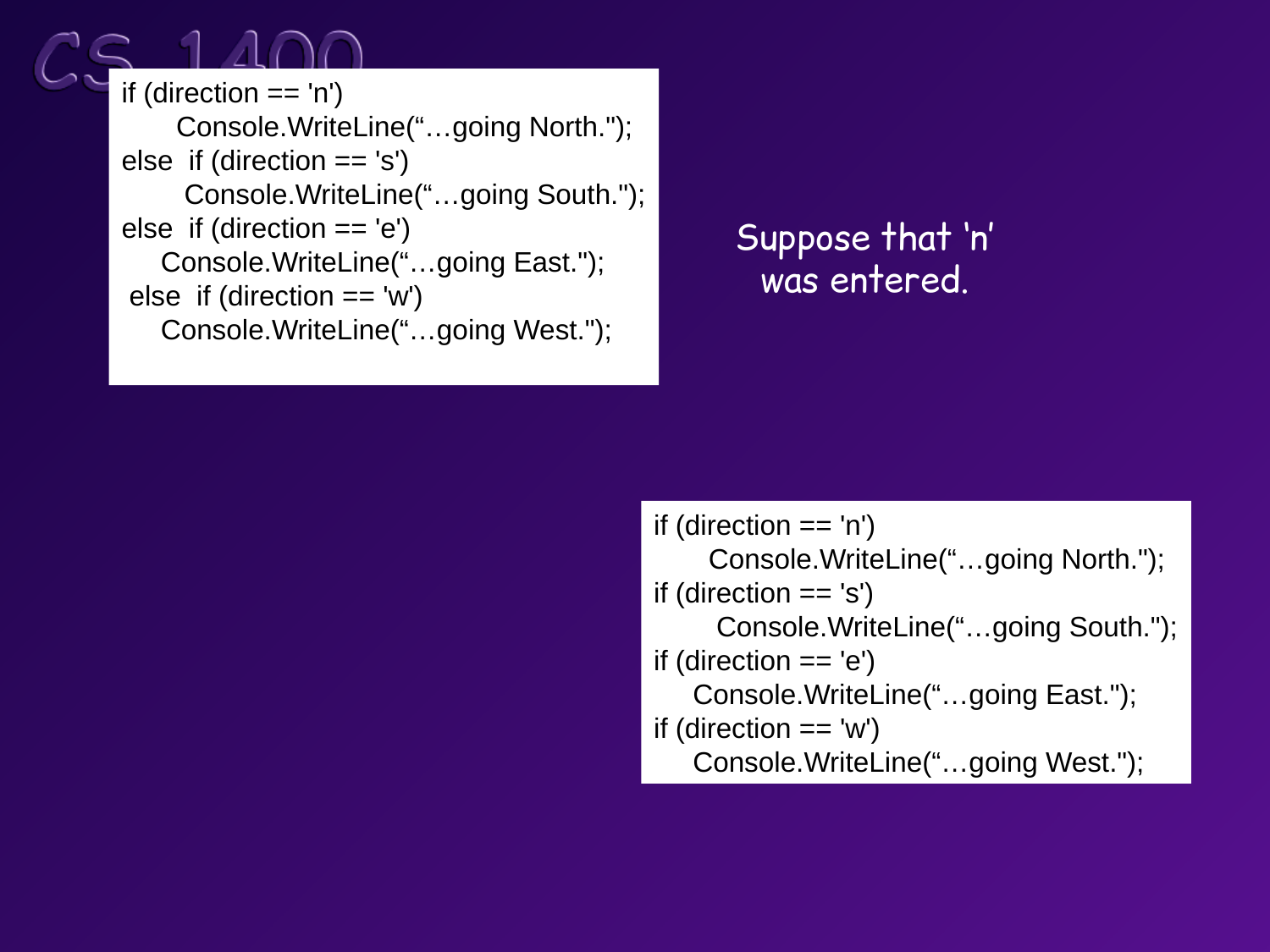

if (direction == 'n')
       Console.WriteLine(“…going North.");
else  if (direction == 's')
        Console.WriteLine(“…going South.");
else  if (direction == 'e')
     Console.WriteLine(“…going East.");
 else  if (direction == 'w')
     Console.WriteLine(“…going West.");

Suppose that ‘n’
was entered.
if (direction == 'n')
       Console.WriteLine(“…going North.");
if (direction == 's')
        Console.WriteLine(“…going South.");
if (direction == 'e')
     Console.WriteLine(“…going East.");
if (direction == 'w')
     Console.WriteLine(“…going West.");